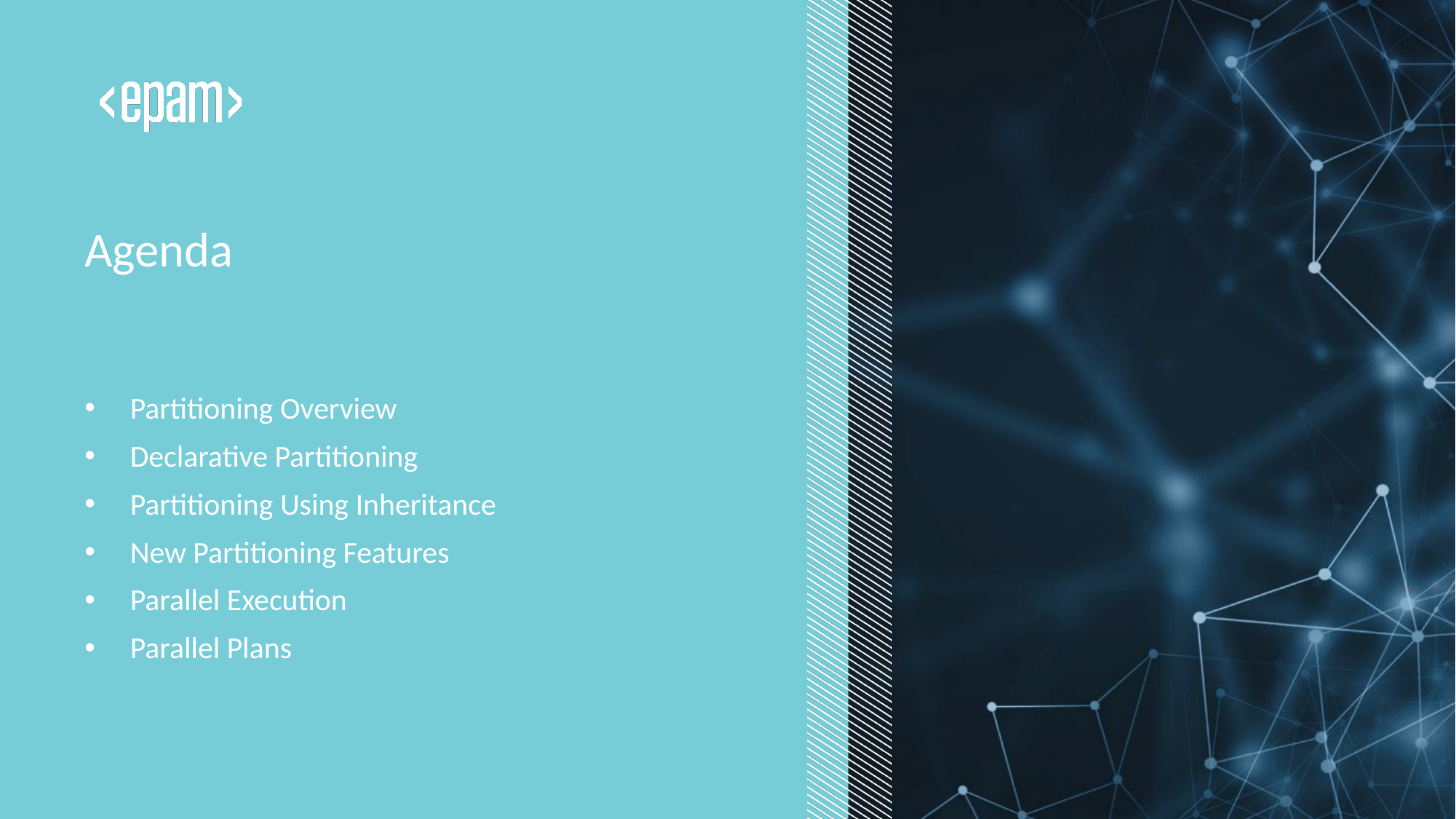

# Agenda
Partitioning Overview
Declarative Partitioning
Partitioning Using Inheritance
New Partitioning Features
Parallel Execution
Parallel Plans